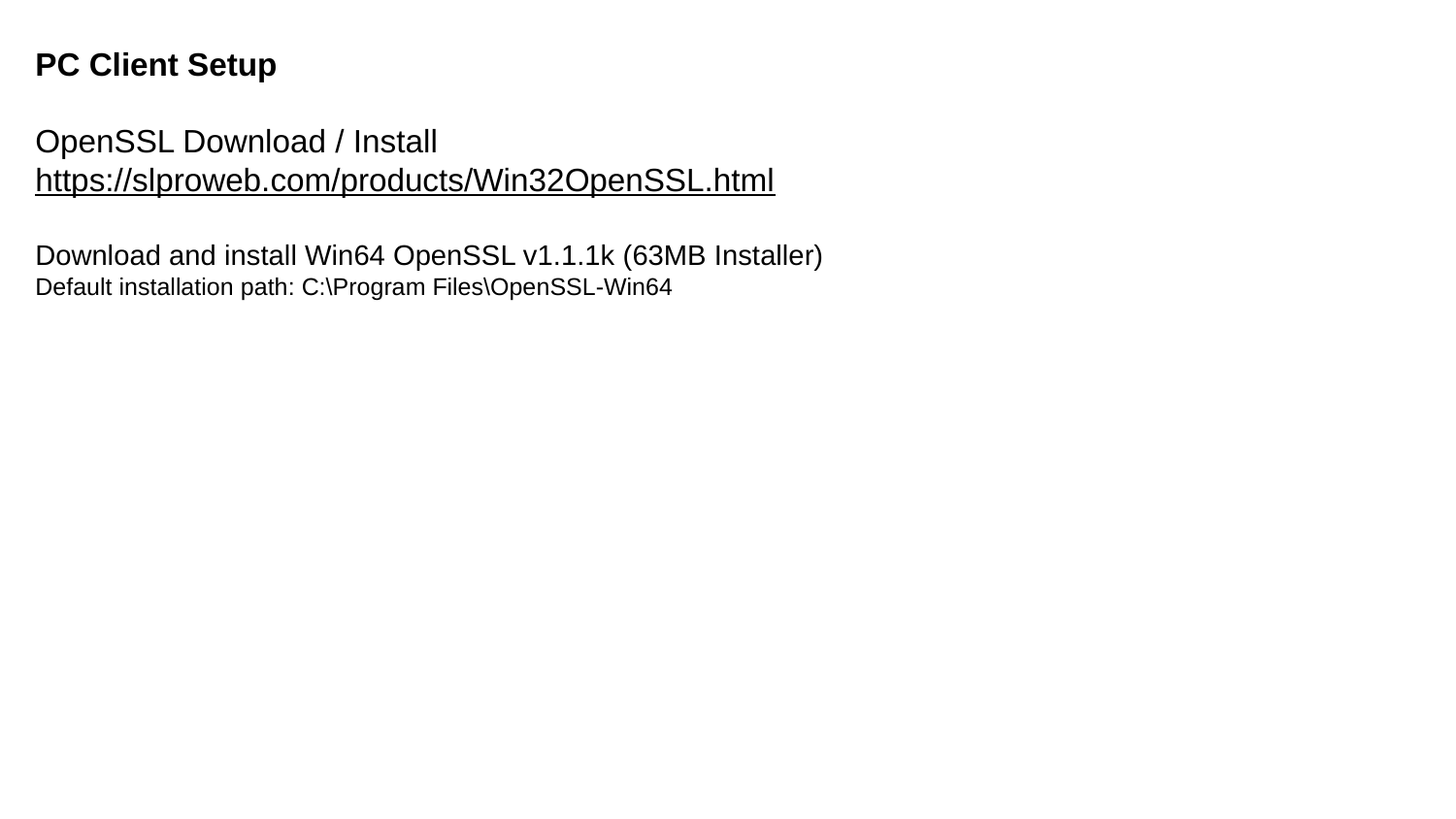

PC Client Setup

OpenSSL Download / Install
https://slproweb.com/products/Win32OpenSSL.html

Download and install Win64 OpenSSL v1.1.1k (63MB Installer)
Default installation path: C:\Program Files\OpenSSL-Win64